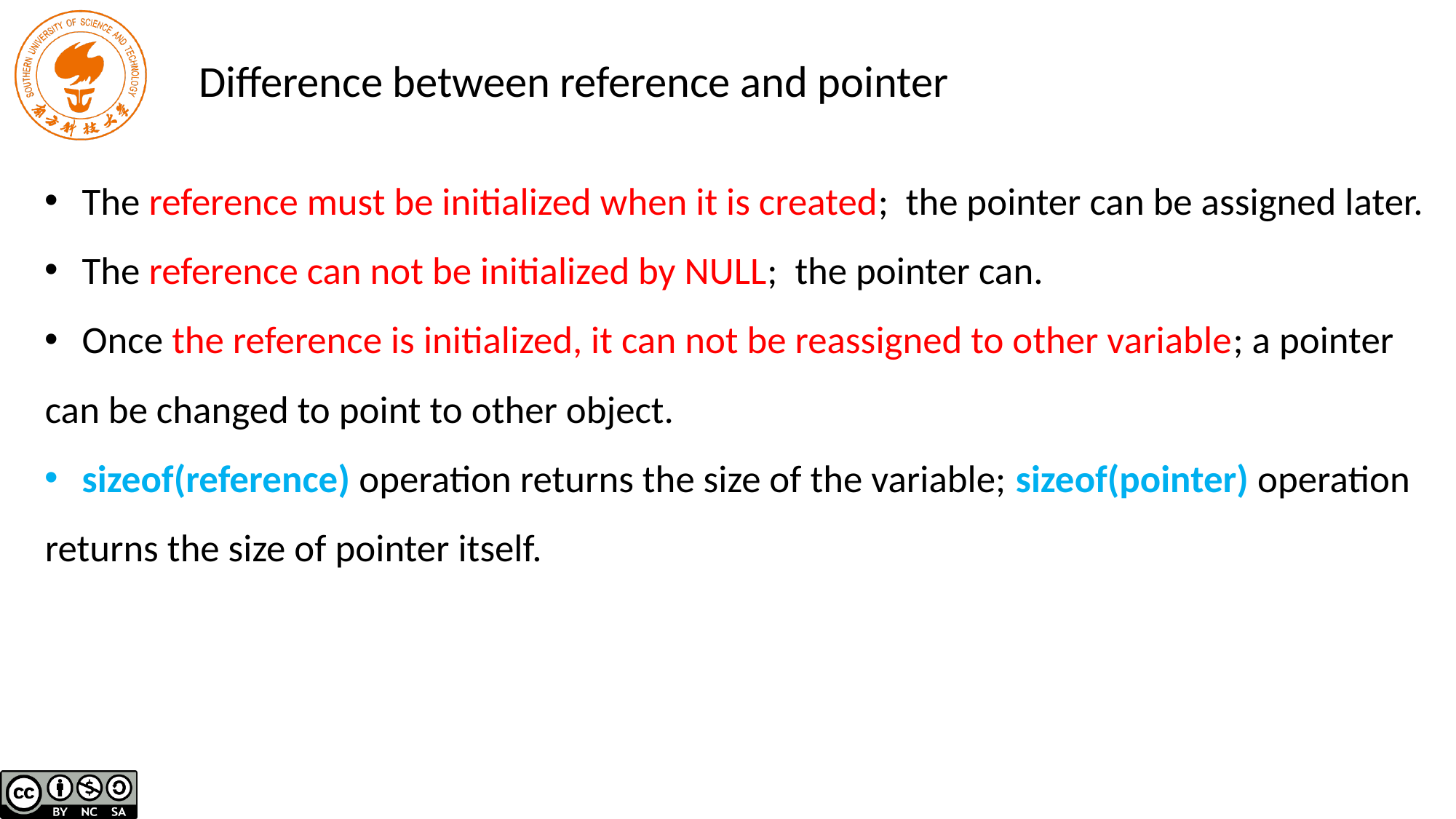

Difference between reference and pointer
The reference must be initialized when it is created;  the pointer can be assigned later.
The reference can not be initialized by NULL;  the pointer can.
Once the reference is initialized, it can not be reassigned to other variable; a pointer
can be changed to point to other object.
sizeof(reference) operation returns the size of the variable; sizeof(pointer) operation
returns the size of pointer itself.